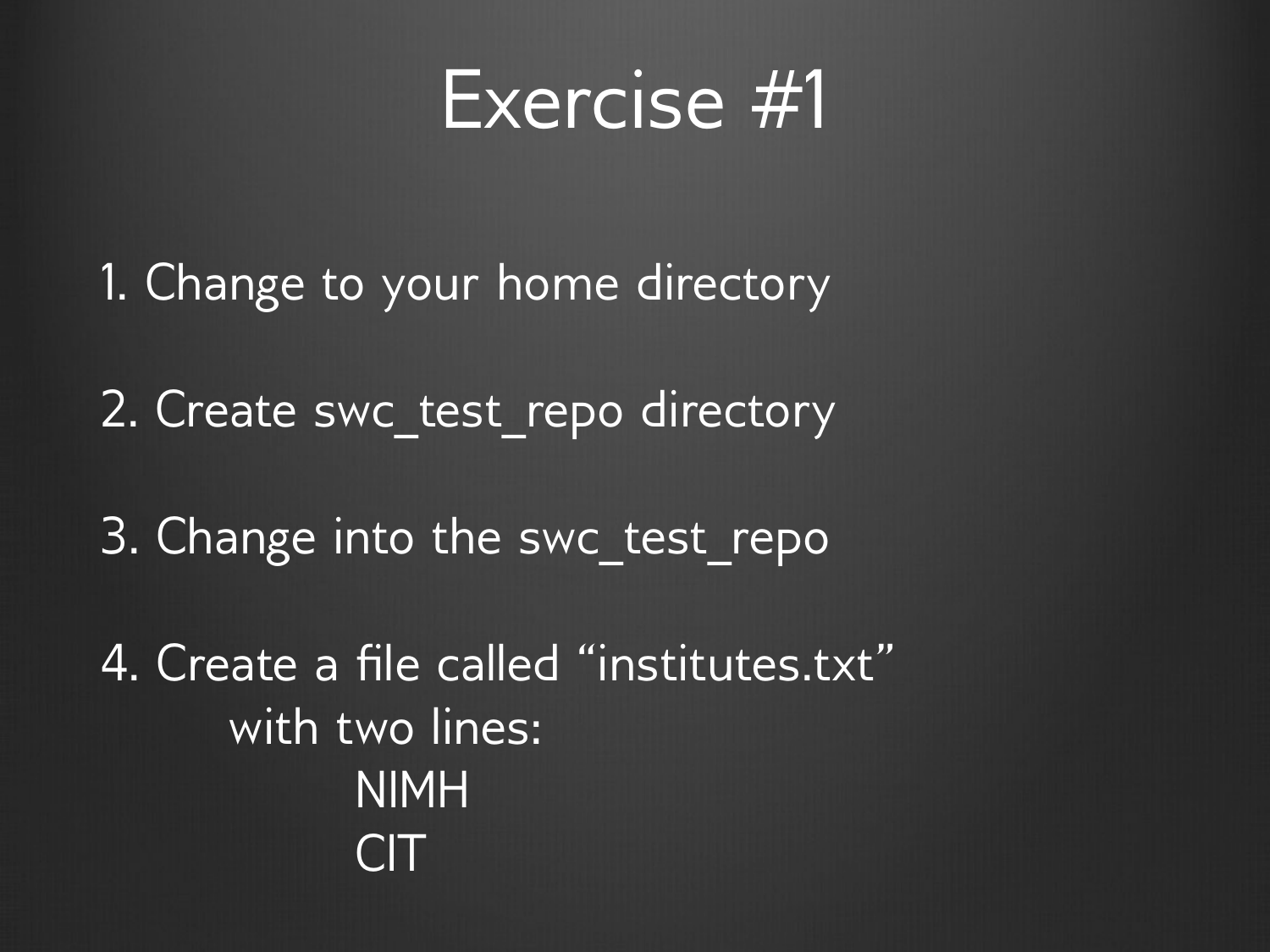

Exercise #1
1. Change to your home directory

2. Create swc_test_repo directory

3. Change into the swc_test_repo

4. Create a file called “institutes.txt”
	with two lines:
		NIMH
		CIT